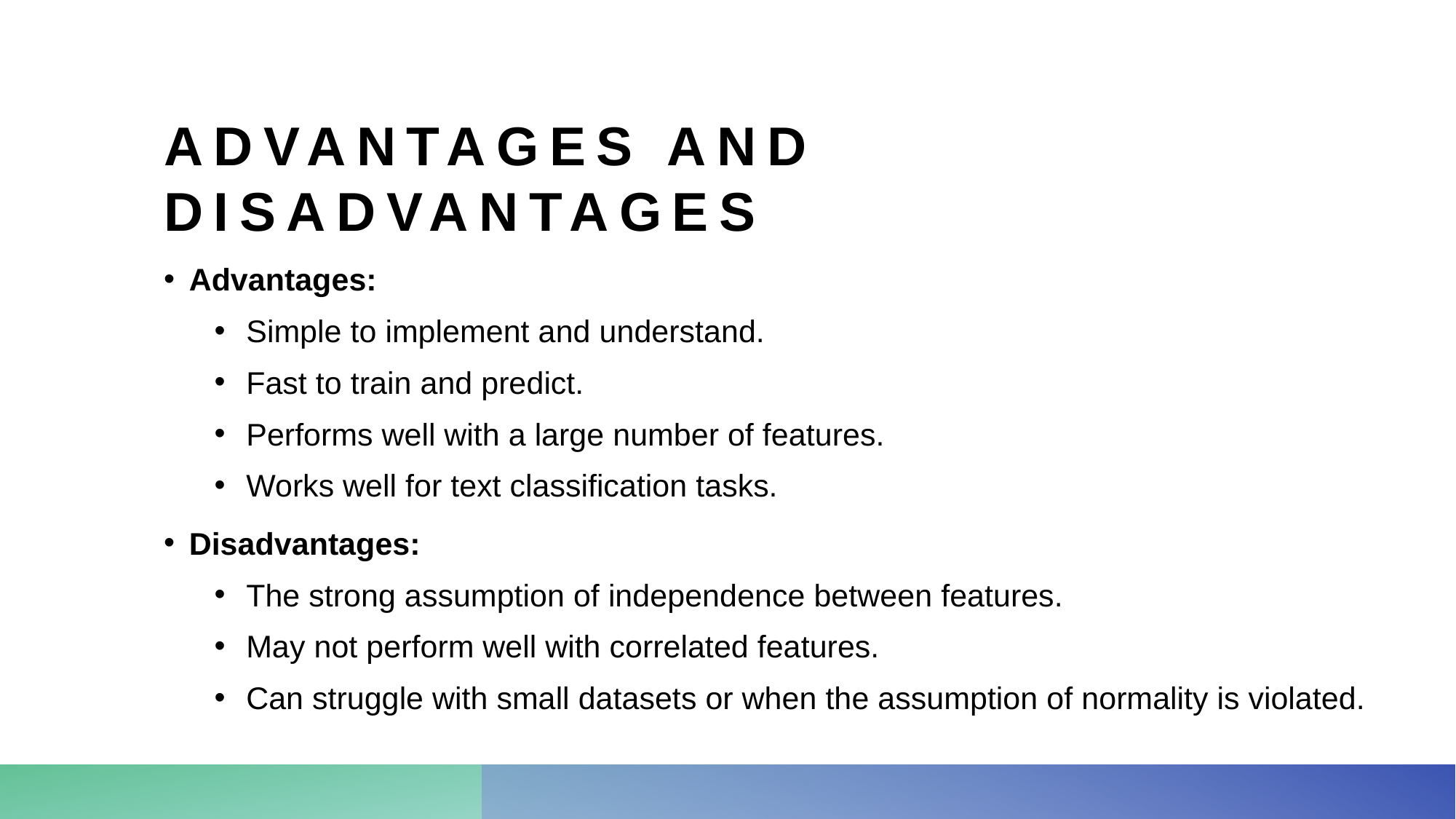

# Advantages and Disadvantages
Advantages:
Simple to implement and understand.
Fast to train and predict.
Performs well with a large number of features.
Works well for text classification tasks.
Disadvantages:
The strong assumption of independence between features.
May not perform well with correlated features.
Can struggle with small datasets or when the assumption of normality is violated.